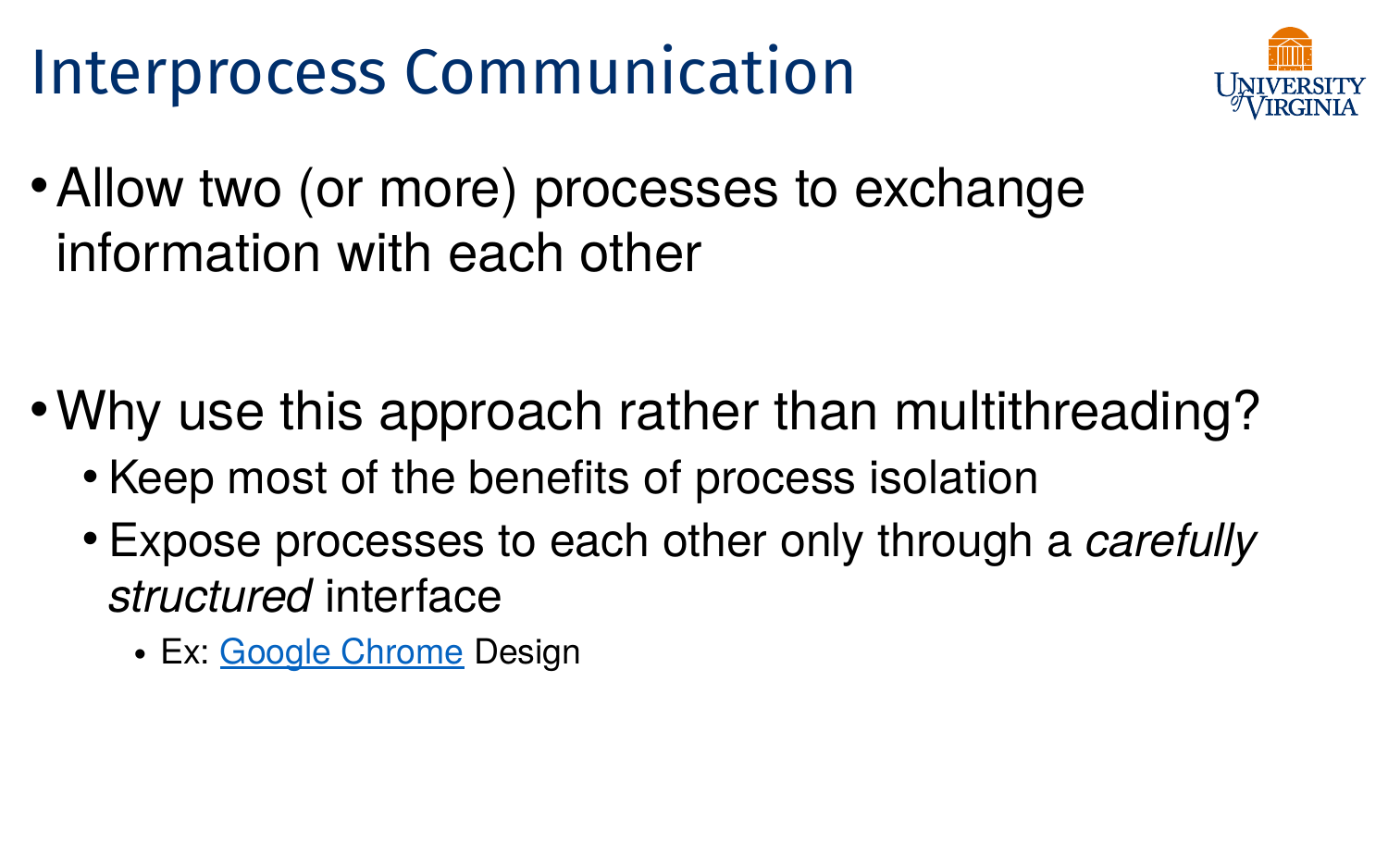

# Interprocess Communication
Allow two (or more) processes to exchange information with each other

Why use this approach rather than multithreading?
Keep most of the benefits of process isolation
Expose processes to each other only through a carefully structured interface
Ex: Google Chrome Design